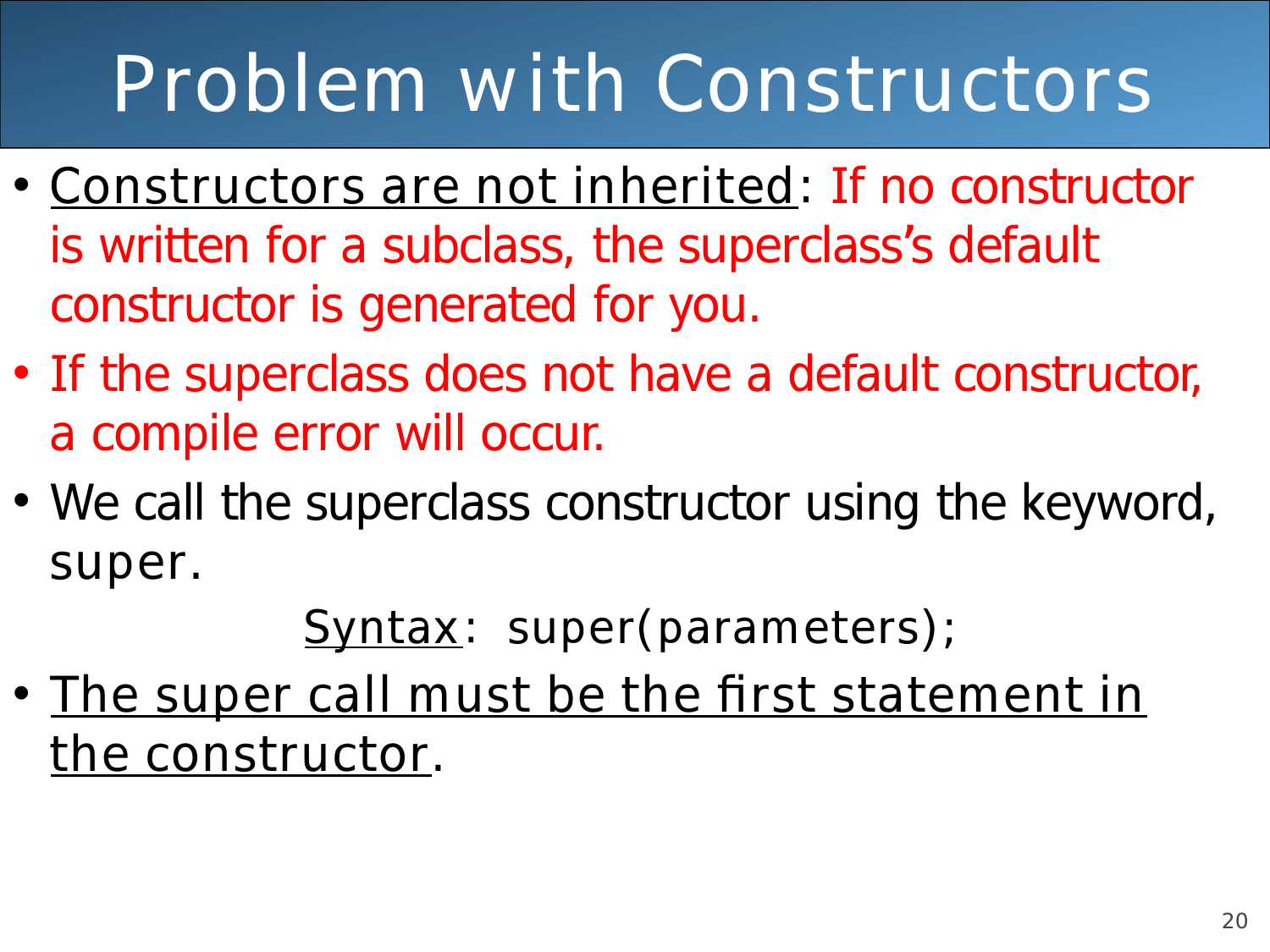

Problem with Constructors
Constructors are not inherited: If no constructor is written for a subclass, the superclass’s default constructor is generated for you.
If the superclass does not have a default constructor, a compile error will occur.
We call the superclass constructor using the keyword, super.
			Syntax:  super(parameters);
The super call must be the first statement in the constructor.